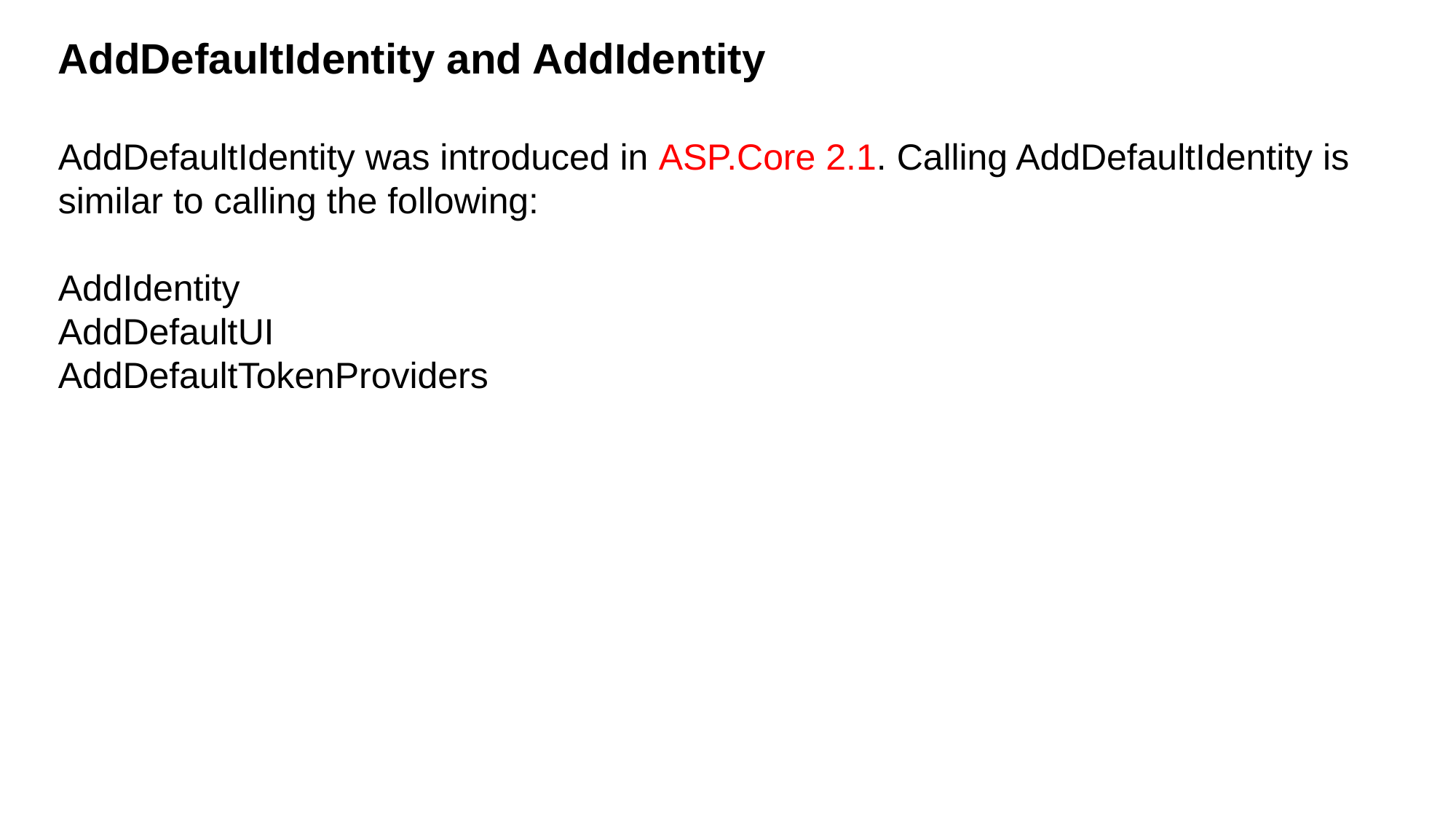

AddDefaultIdentity and AddIdentity

AddDefaultIdentity was introduced in ASP.Core 2.1. Calling AddDefaultIdentity is similar to calling the following:

AddIdentity
AddDefaultUI
AddDefaultTokenProviders